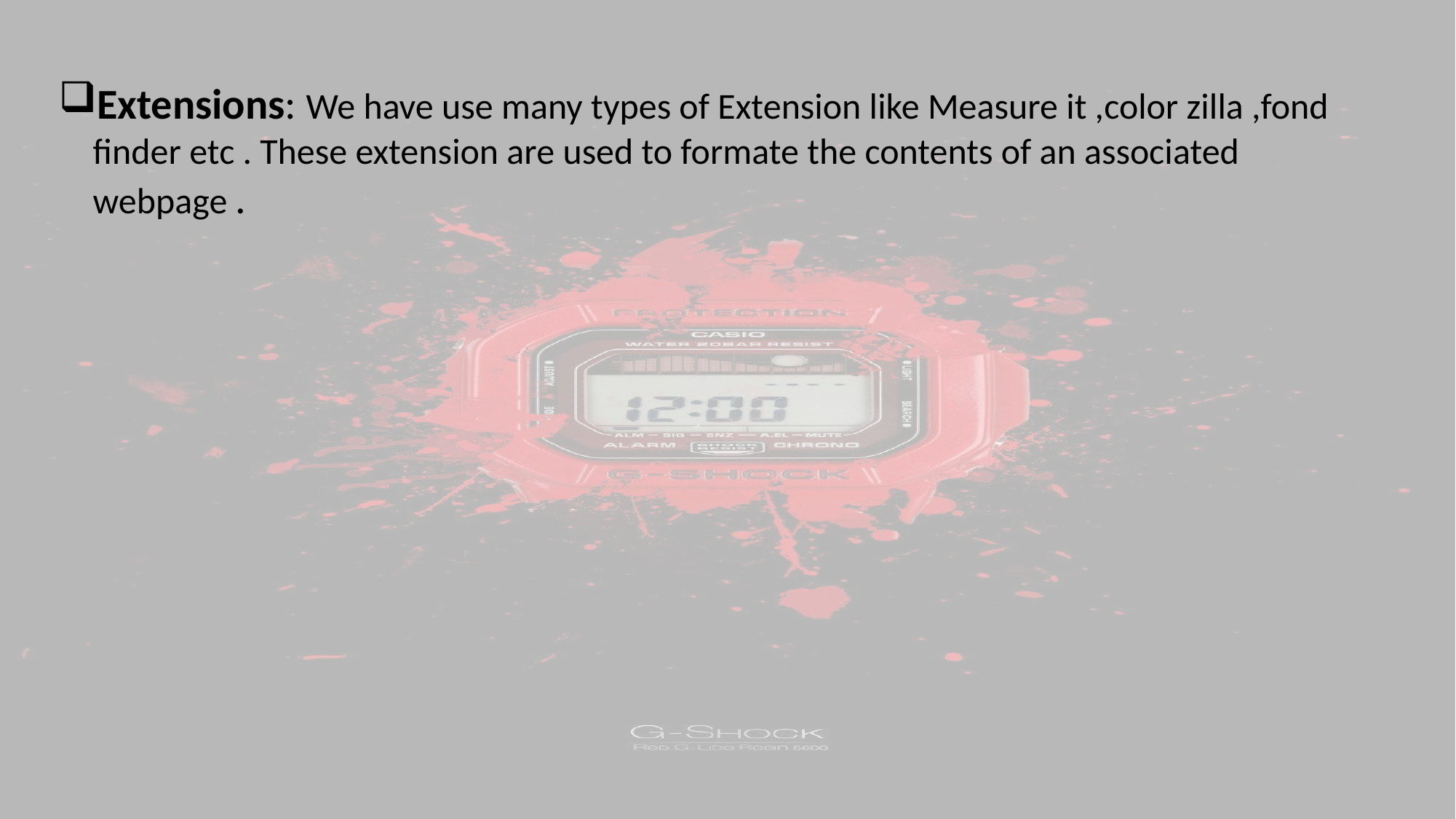

Extensions: We have use many types of Extension like Measure it ,color zilla ,fond finder etc . These extension are used to formate the contents of an associated webpage .